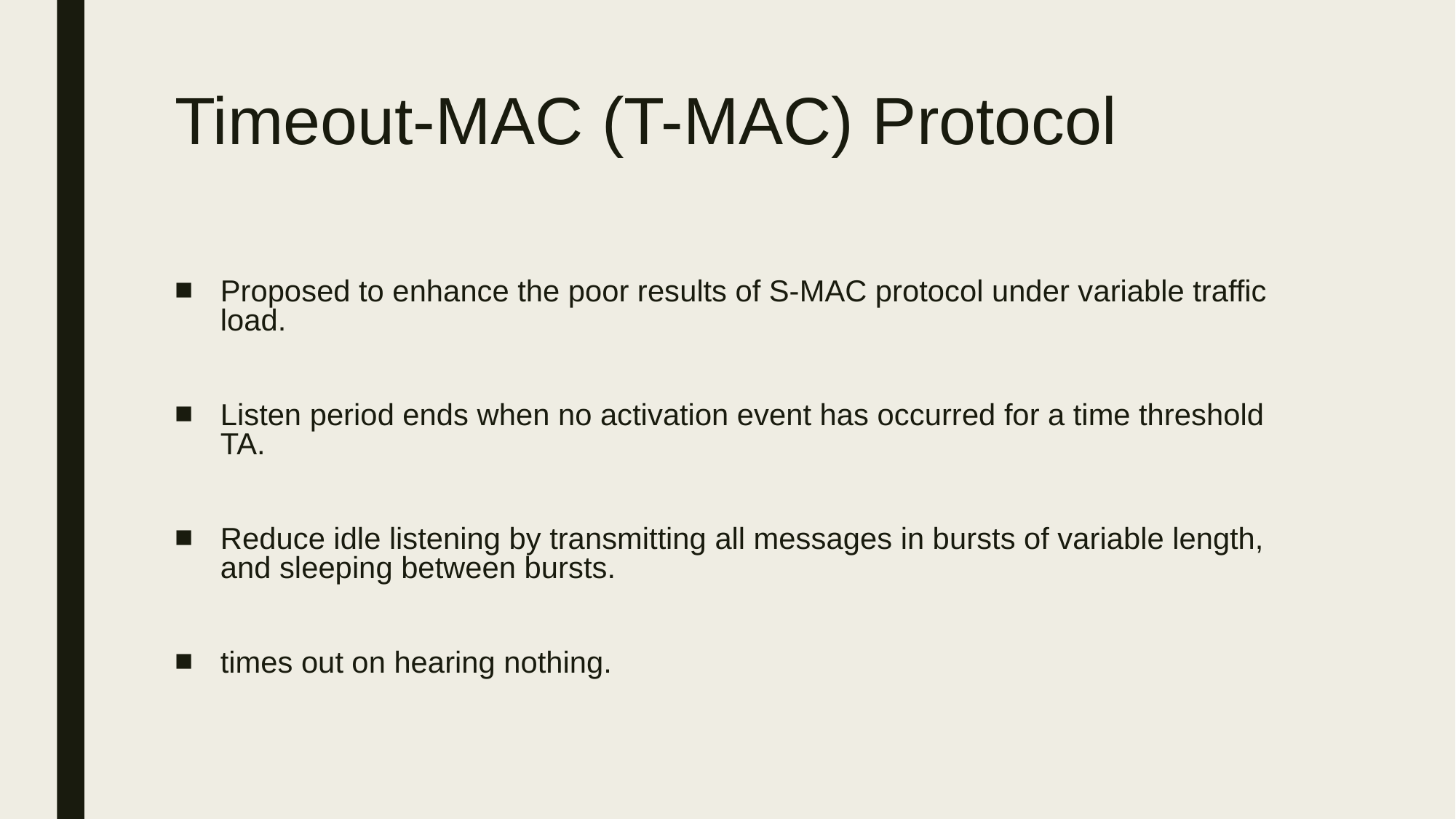

# Timeout-MAC (T-MAC) Protocol
Proposed to enhance the poor results of S-MAC protocol under variable traffic load.

Listen period ends when no activation event has occurred for a time threshold TA.

Reduce idle listening by transmitting all messages in bursts of variable length, and sleeping between bursts.

times out on hearing nothing.